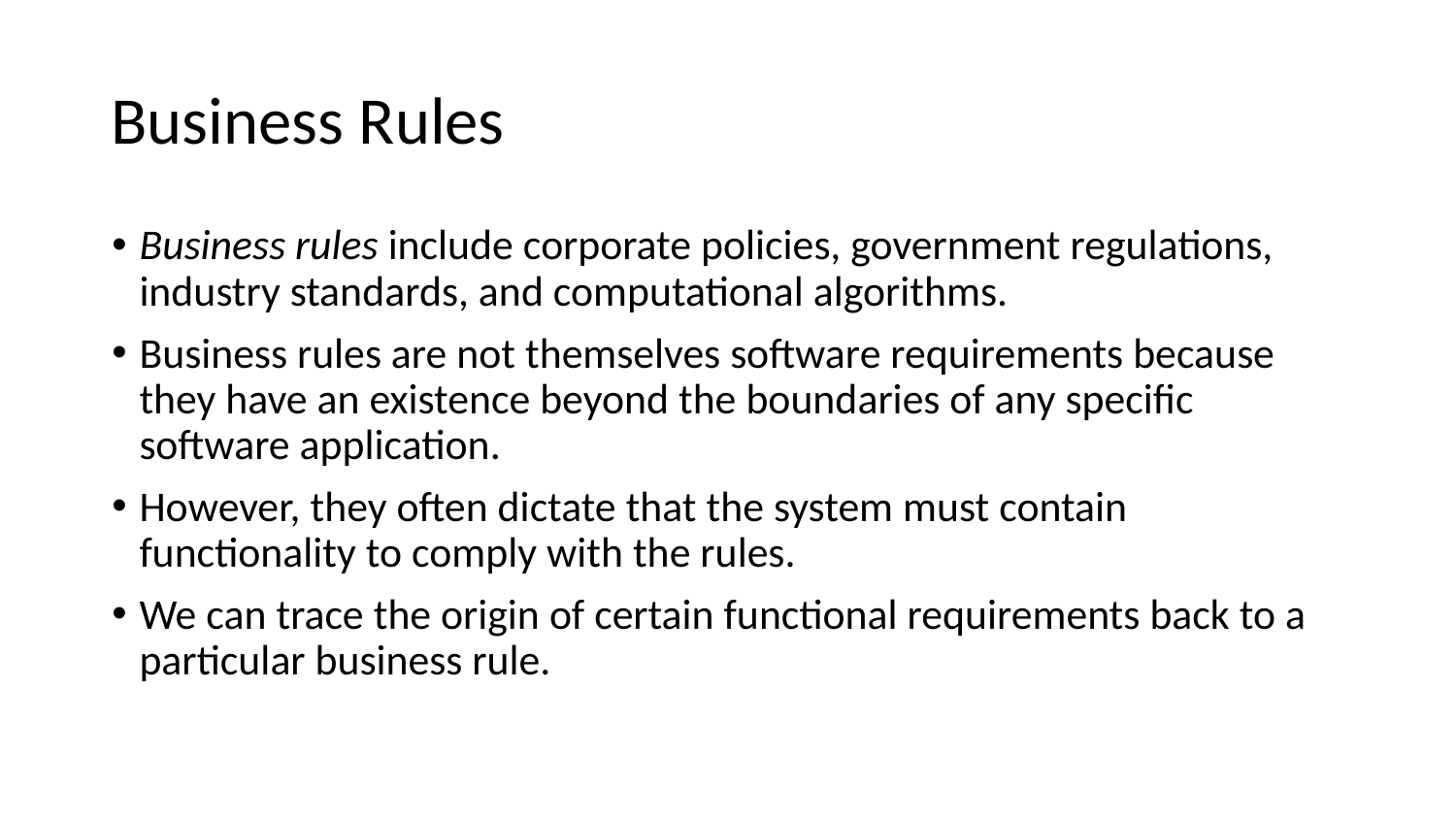

Business Rules
Business rules include corporate policies, government regulations, industry standards, and computational algorithms.
Business rules are not themselves software requirements because they have an existence beyond the boundaries of any specific software application.
However, they often dictate that the system must contain functionality to comply with the rules.
We can trace the origin of certain functional requirements back to a particular business rule.